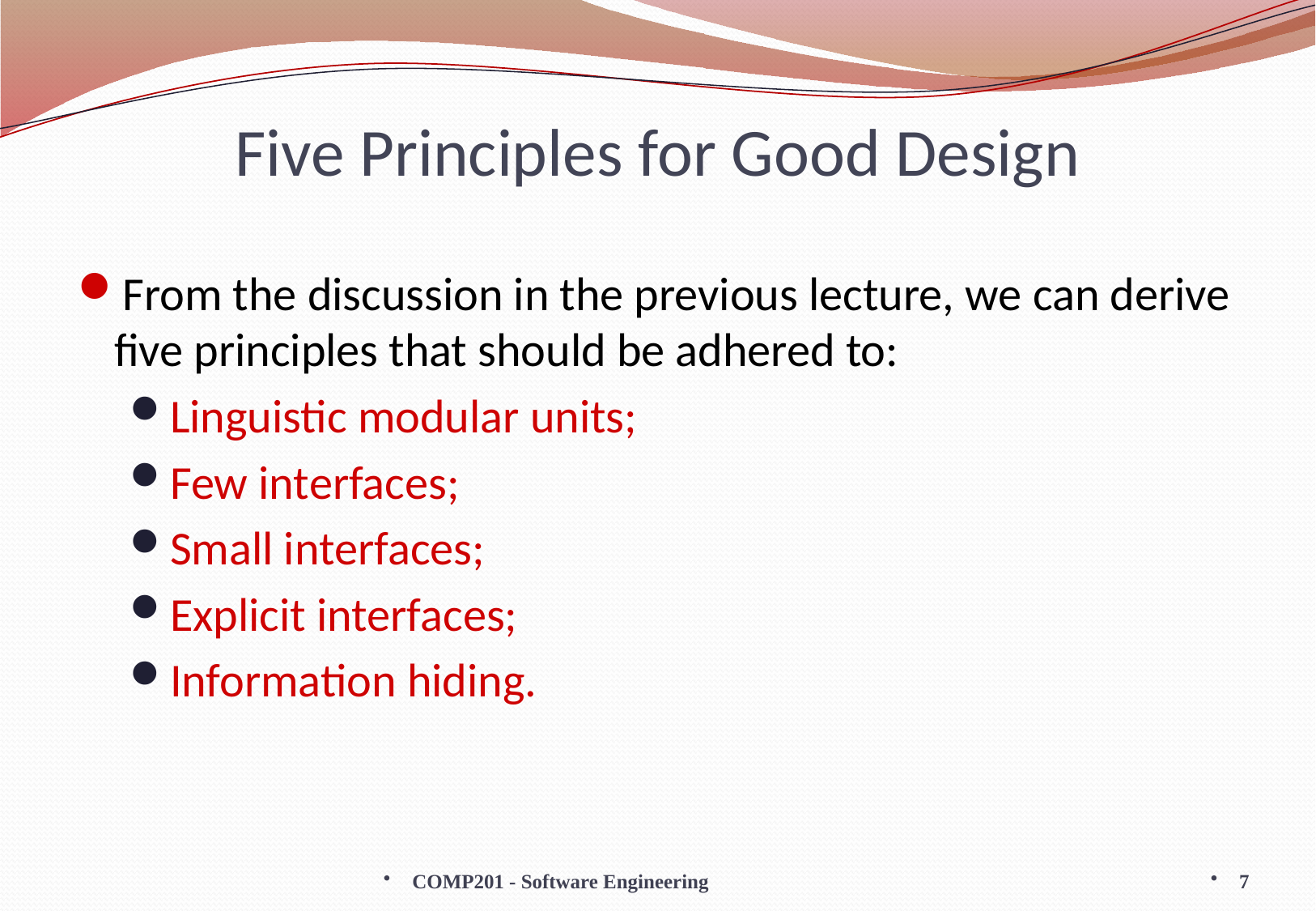

# Five Principles for Good Design
From the discussion in the previous lecture, we can derive five principles that should be adhered to:
Linguistic modular units;
Few interfaces;
Small interfaces;
Explicit interfaces;
Information hiding.
COMP201 - Software Engineering
7